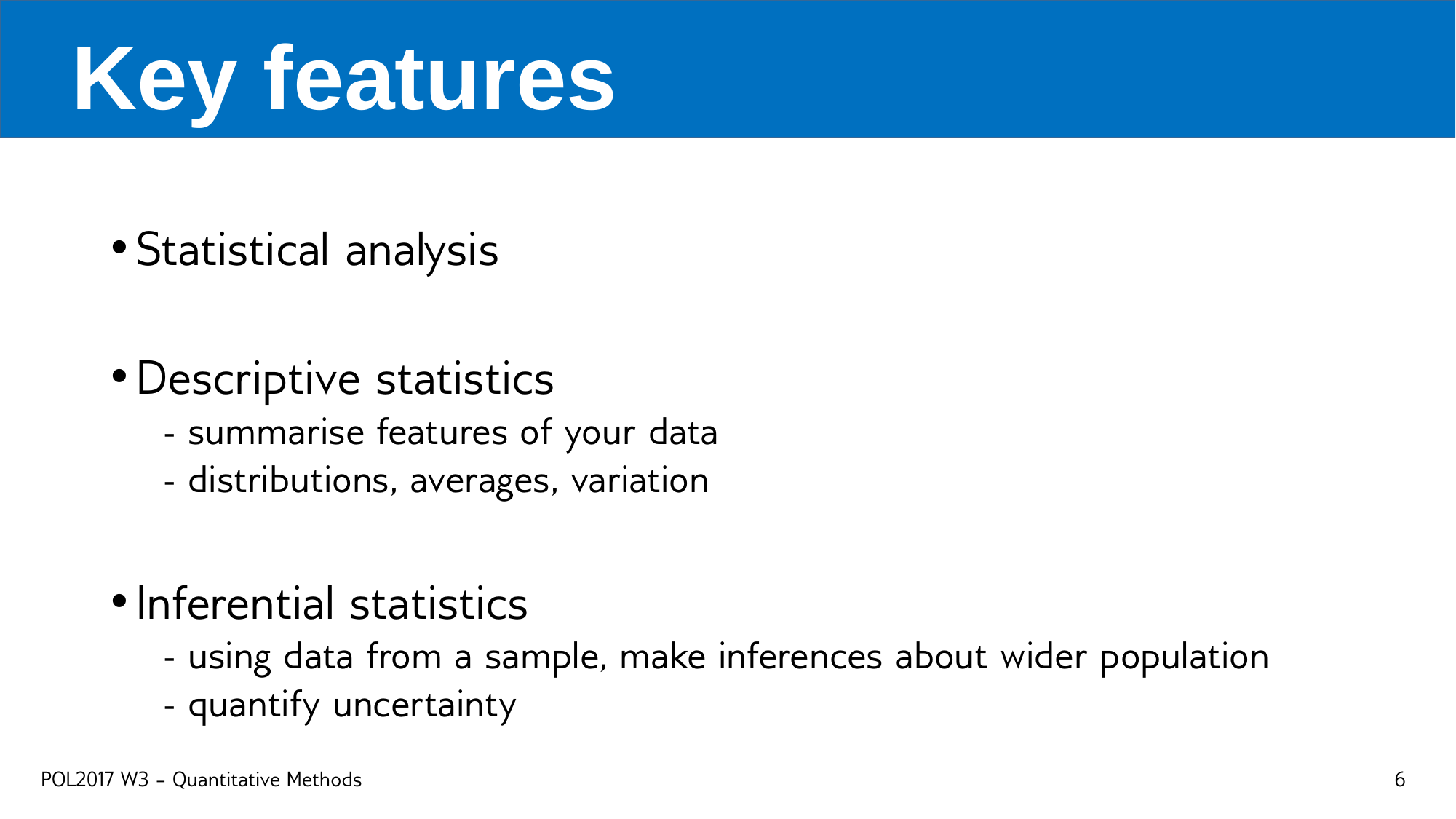

# Key features
Statistical analysis

Descriptive statistics
- summarise features of your data
- distributions, averages, variation

Inferential statistics
- using data from a sample, make inferences about wider population
- quantify uncertainty

POL2017 W3 – Quantitative Methods
6